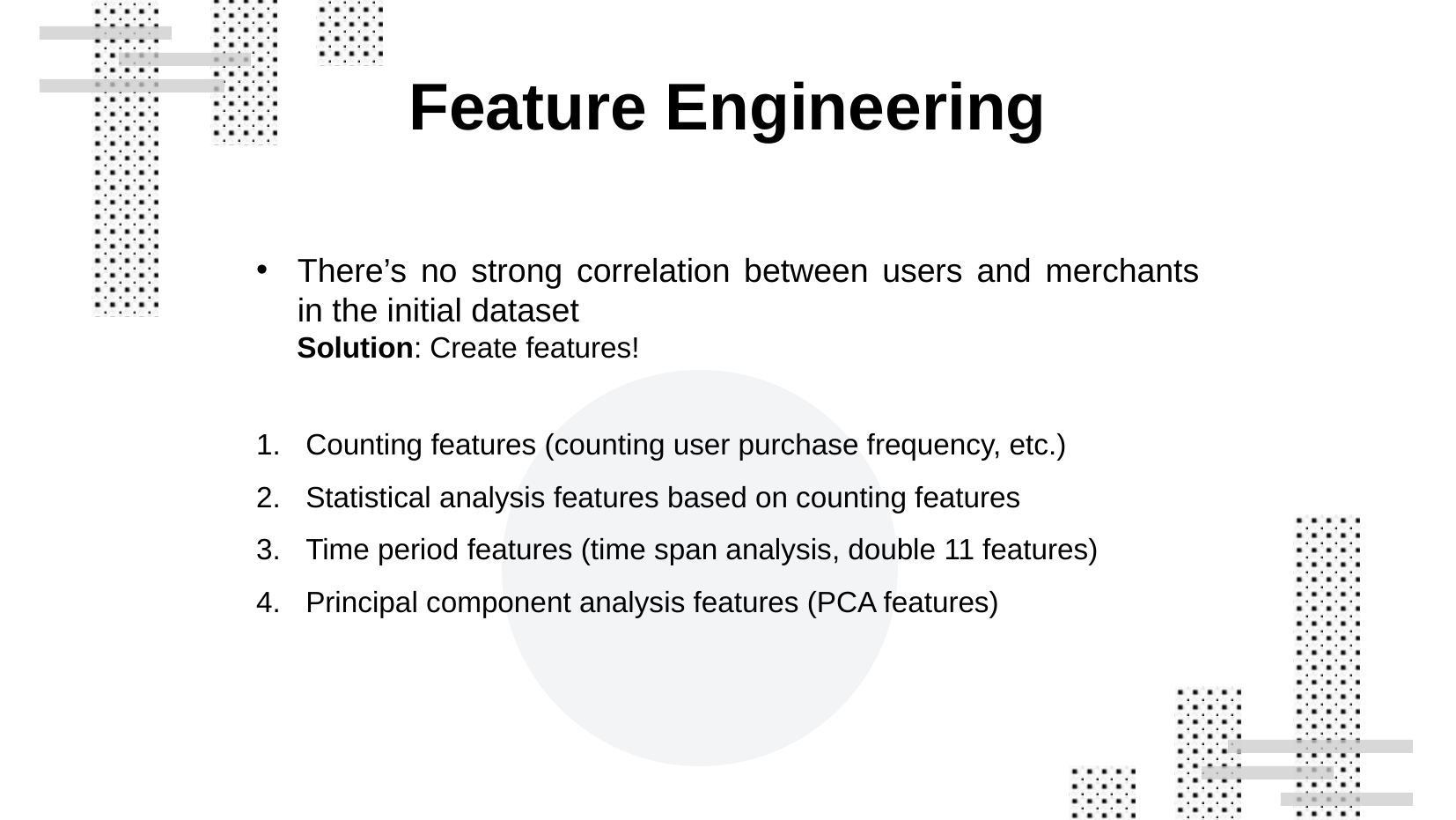

Feature Engineering
There’s no strong correlation between users and merchants in the initial dataset
     Solution: Create features!
Counting features (counting user purchase frequency, etc.)
Statistical analysis features based on counting features
Time period features (time span analysis, double 11 features)
Principal component analysis features (PCA features)